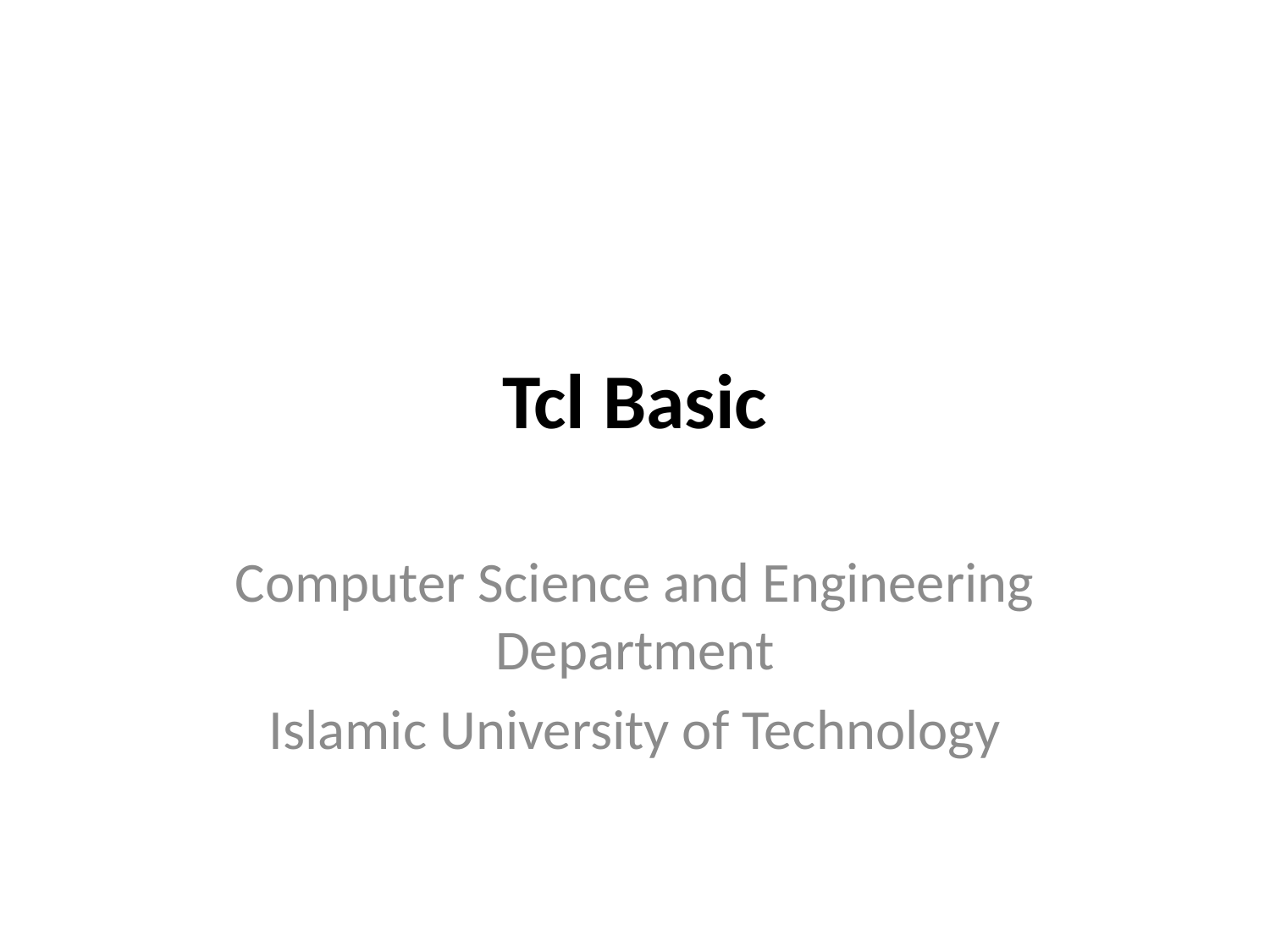

# Tcl Basic
Computer Science and Engineering Department
Islamic University of Technology